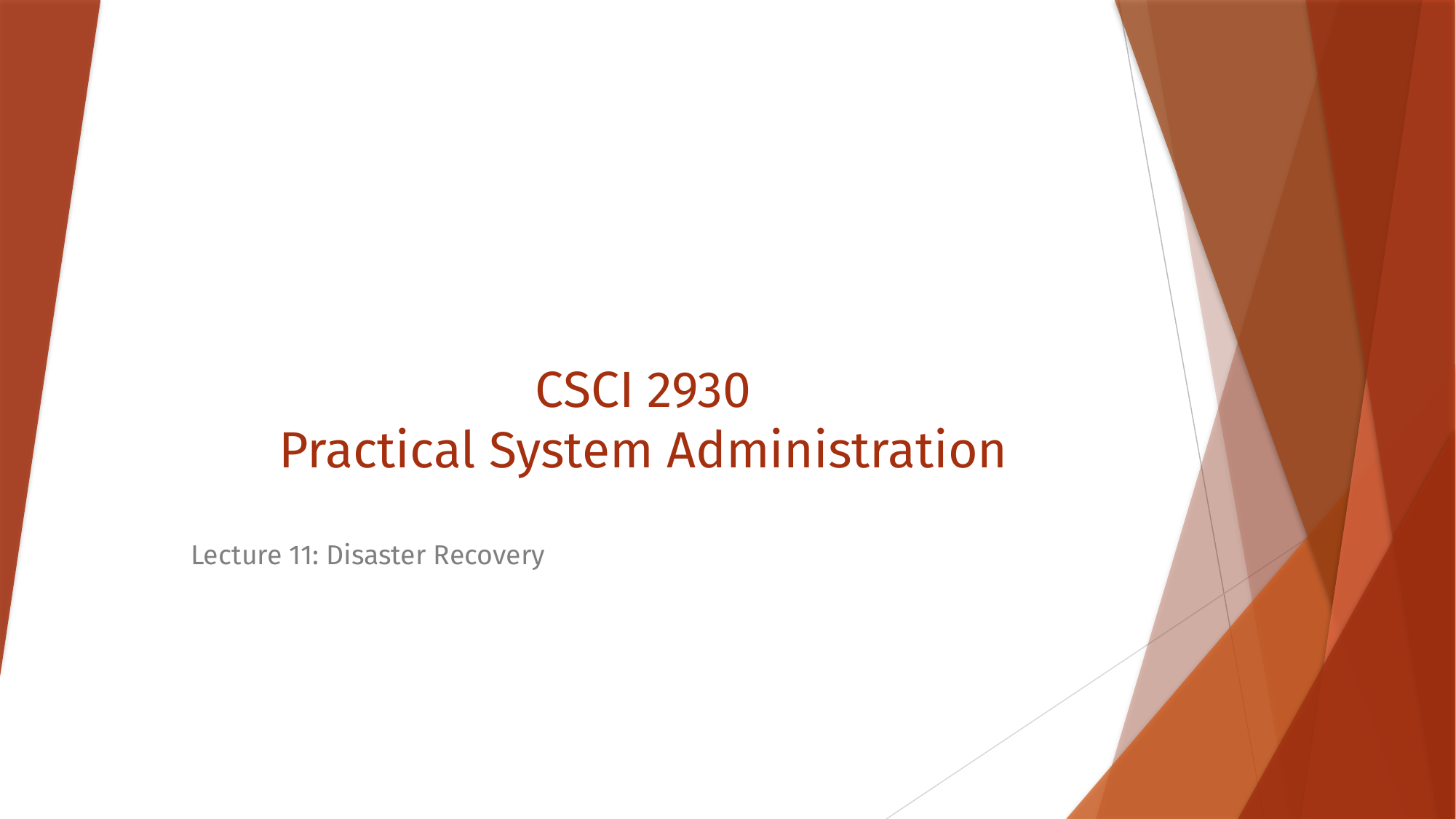

# CSCI 2930 Practical System Administration

Lecture 11: Disaster Recovery